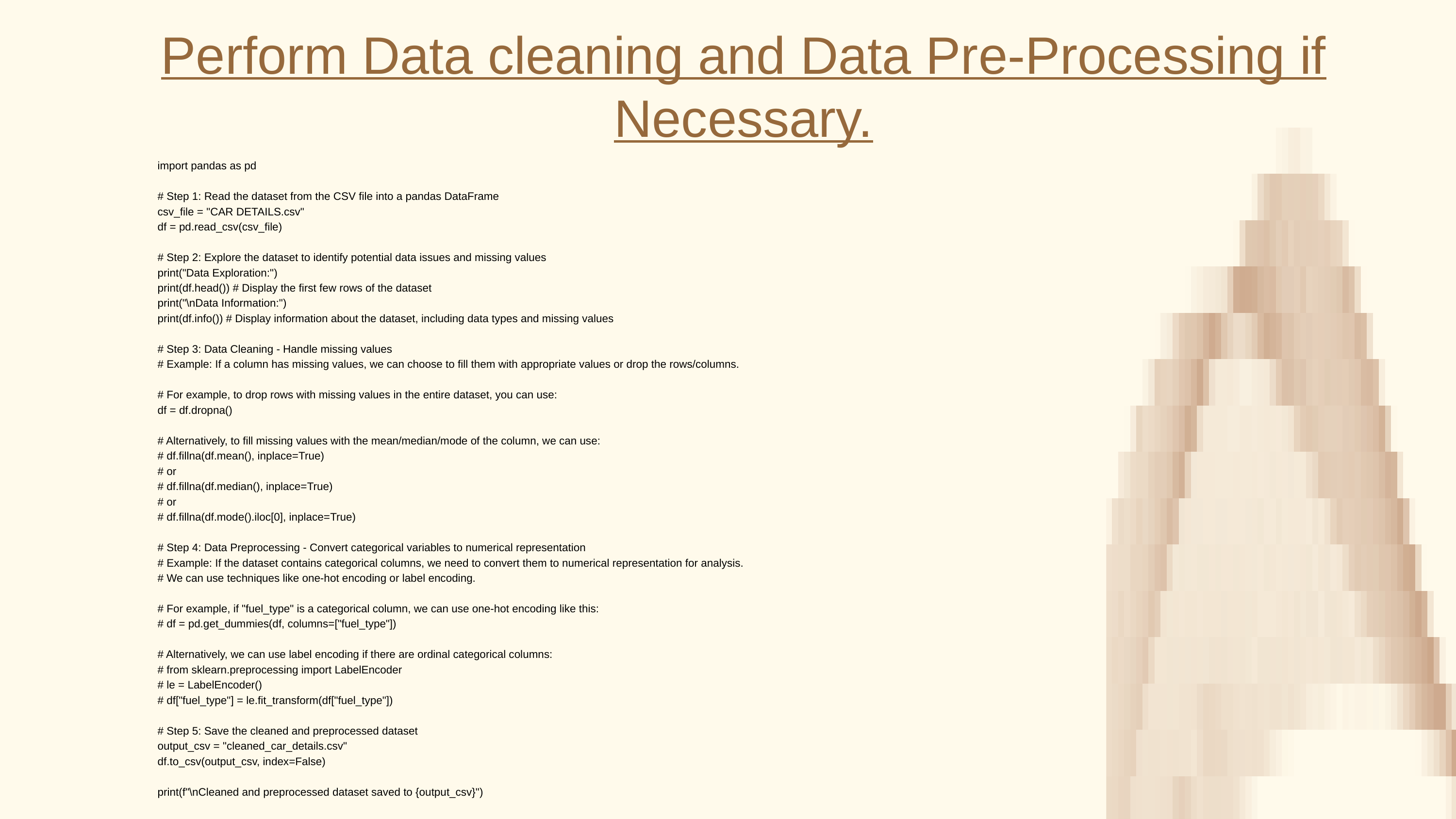

Perform Data cleaning and Data Pre-Processing if Necessary.
import pandas as pd

# Step 1: Read the dataset from the CSV file into a pandas DataFrame
csv_file = "CAR DETAILS.csv"
df = pd.read_csv(csv_file)

# Step 2: Explore the dataset to identify potential data issues and missing values
print("Data Exploration:")
print(df.head()) # Display the first few rows of the dataset
print("\nData Information:")
print(df.info()) # Display information about the dataset, including data types and missing values

# Step 3: Data Cleaning - Handle missing values
# Example: If a column has missing values, we can choose to fill them with appropriate values or drop the rows/columns.

# For example, to drop rows with missing values in the entire dataset, you can use:
df = df.dropna()

# Alternatively, to fill missing values with the mean/median/mode of the column, we can use:
# df.fillna(df.mean(), inplace=True)
# or
# df.fillna(df.median(), inplace=True)
# or
# df.fillna(df.mode().iloc[0], inplace=True)

# Step 4: Data Preprocessing - Convert categorical variables to numerical representation
# Example: If the dataset contains categorical columns, we need to convert them to numerical representation for analysis.
# We can use techniques like one-hot encoding or label encoding.

# For example, if "fuel_type" is a categorical column, we can use one-hot encoding like this:
# df = pd.get_dummies(df, columns=["fuel_type"])

# Alternatively, we can use label encoding if there are ordinal categorical columns:
# from sklearn.preprocessing import LabelEncoder
# le = LabelEncoder()
# df["fuel_type"] = le.fit_transform(df["fuel_type"])

# Step 5: Save the cleaned and preprocessed dataset
output_csv = "cleaned_car_details.csv"
df.to_csv(output_csv, index=False)

print(f"\nCleaned and preprocessed dataset saved to {output_csv}")